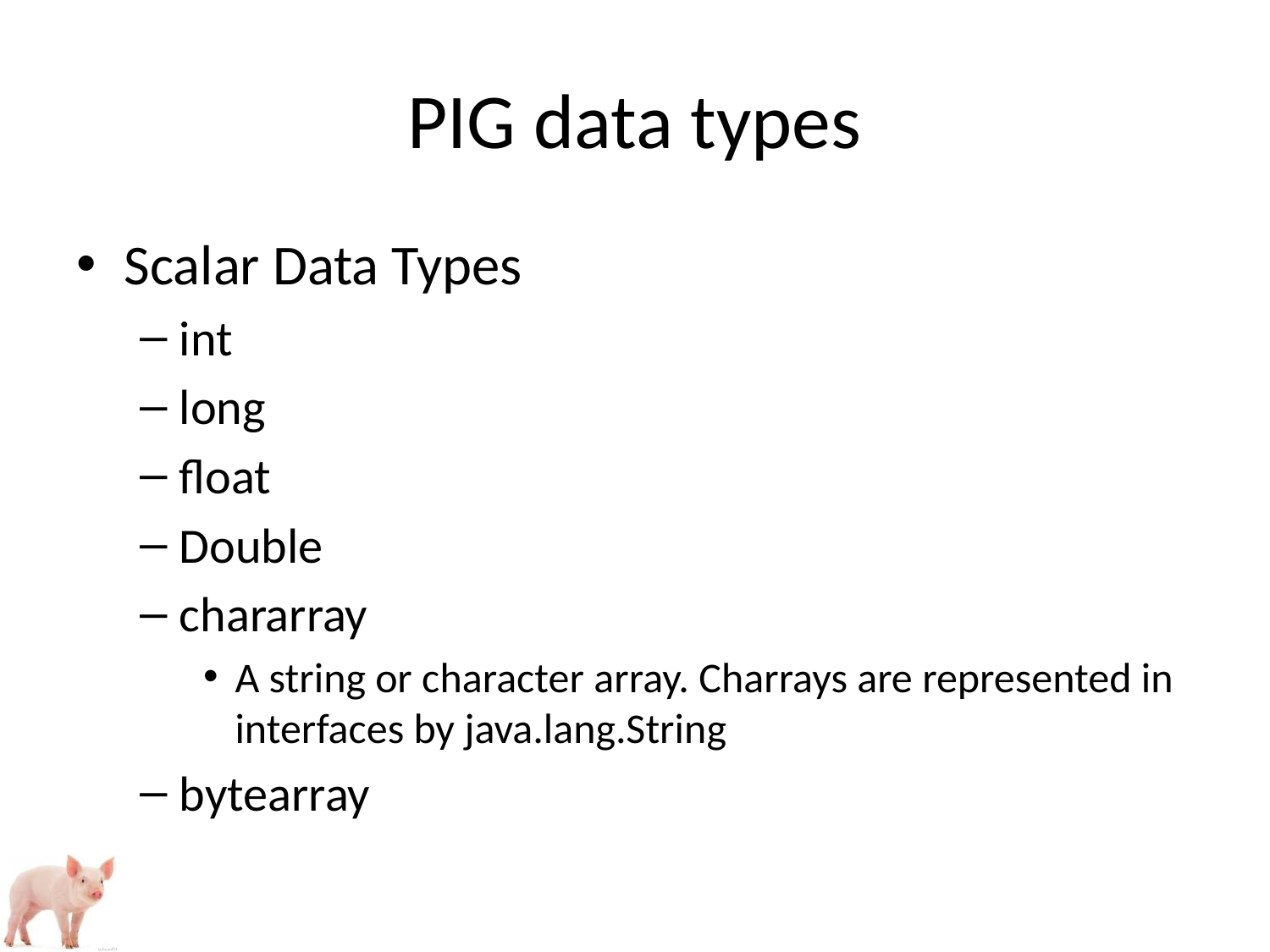

# PIG data types
Scalar Data Types
int
long
float
Double
chararray
A string or character array. Charrays are represented in interfaces by java.lang.String
bytearray